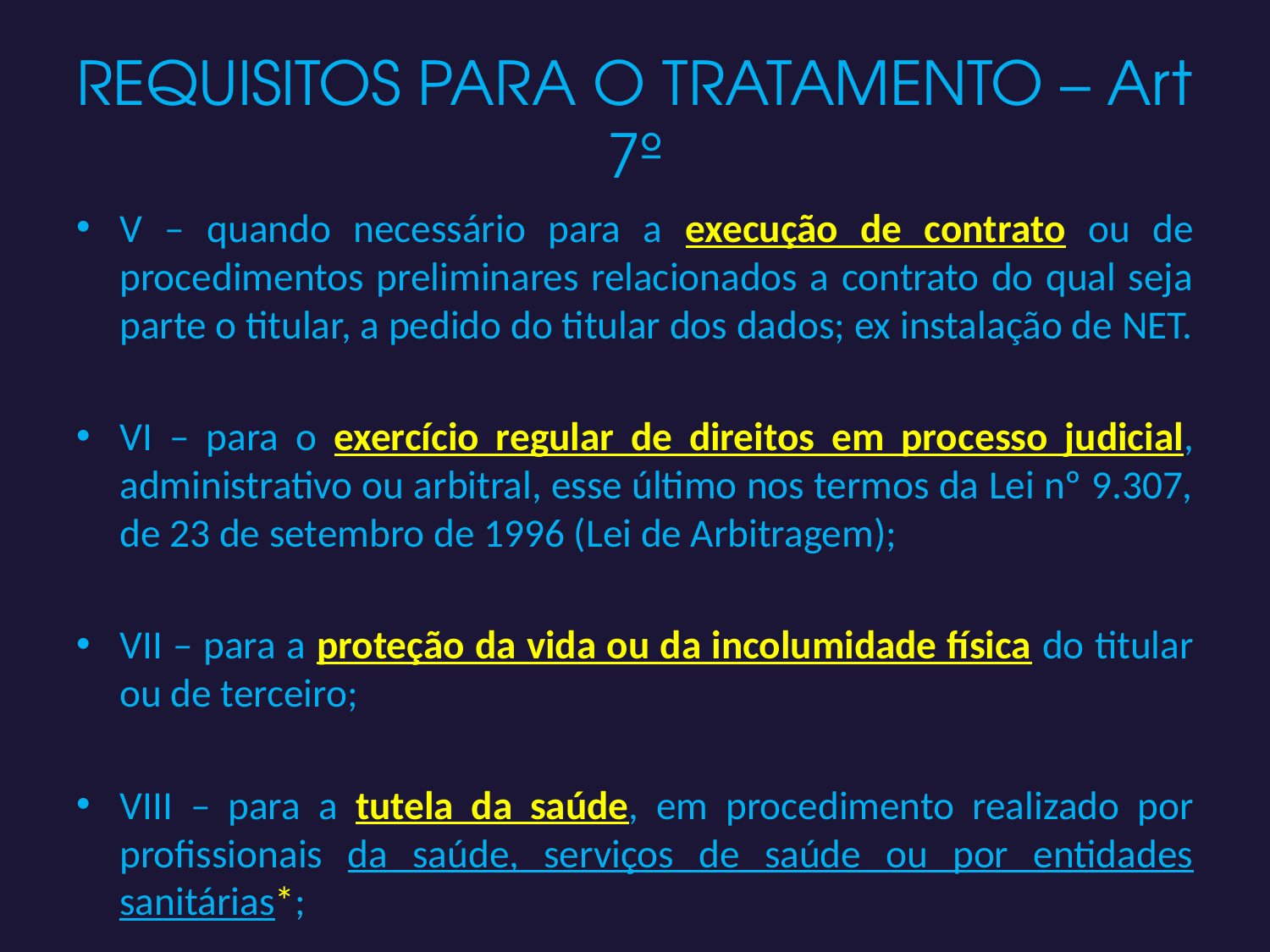

# REQUISITOS PARA O TRATAMENTO – Art 7º
V – quando necessário para a execução de contrato ou de procedimentos preliminares relacionados a contrato do qual seja parte o titular, a pedido do titular dos dados; ex instalação de NET.

VI – para o exercício regular de direitos em processo judicial, administrativo ou arbitral, esse último nos termos da Lei nº 9.307, de 23 de setembro de 1996 (Lei de Arbitragem);

VII – para a proteção da vida ou da incolumidade física do titular ou de terceiro;

VIII – para a tutela da saúde, em procedimento realizado por profissionais da saúde, serviços de saúde ou por entidades sanitárias*;